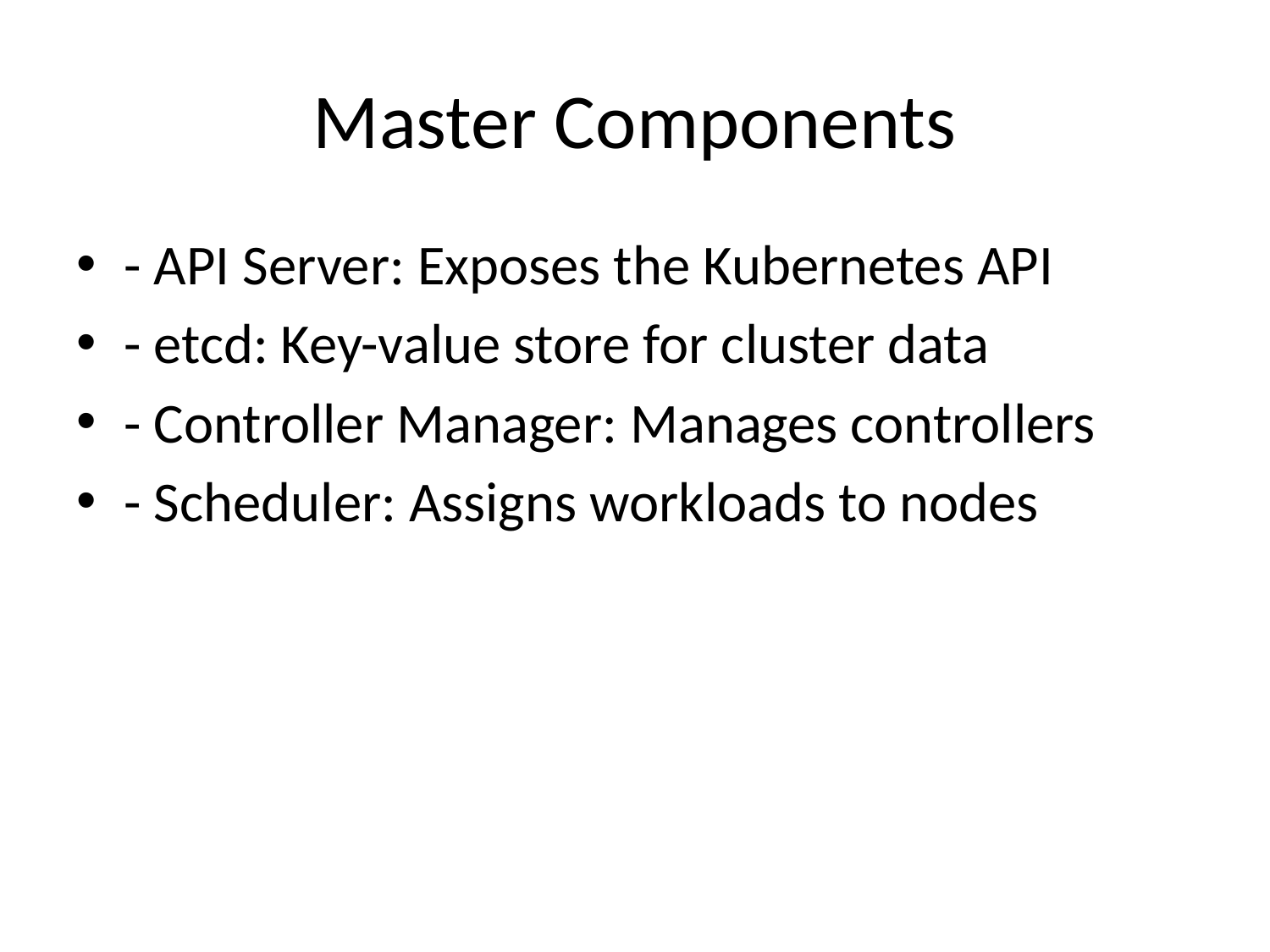

# Master Components
- API Server: Exposes the Kubernetes API
- etcd: Key-value store for cluster data
- Controller Manager: Manages controllers
- Scheduler: Assigns workloads to nodes